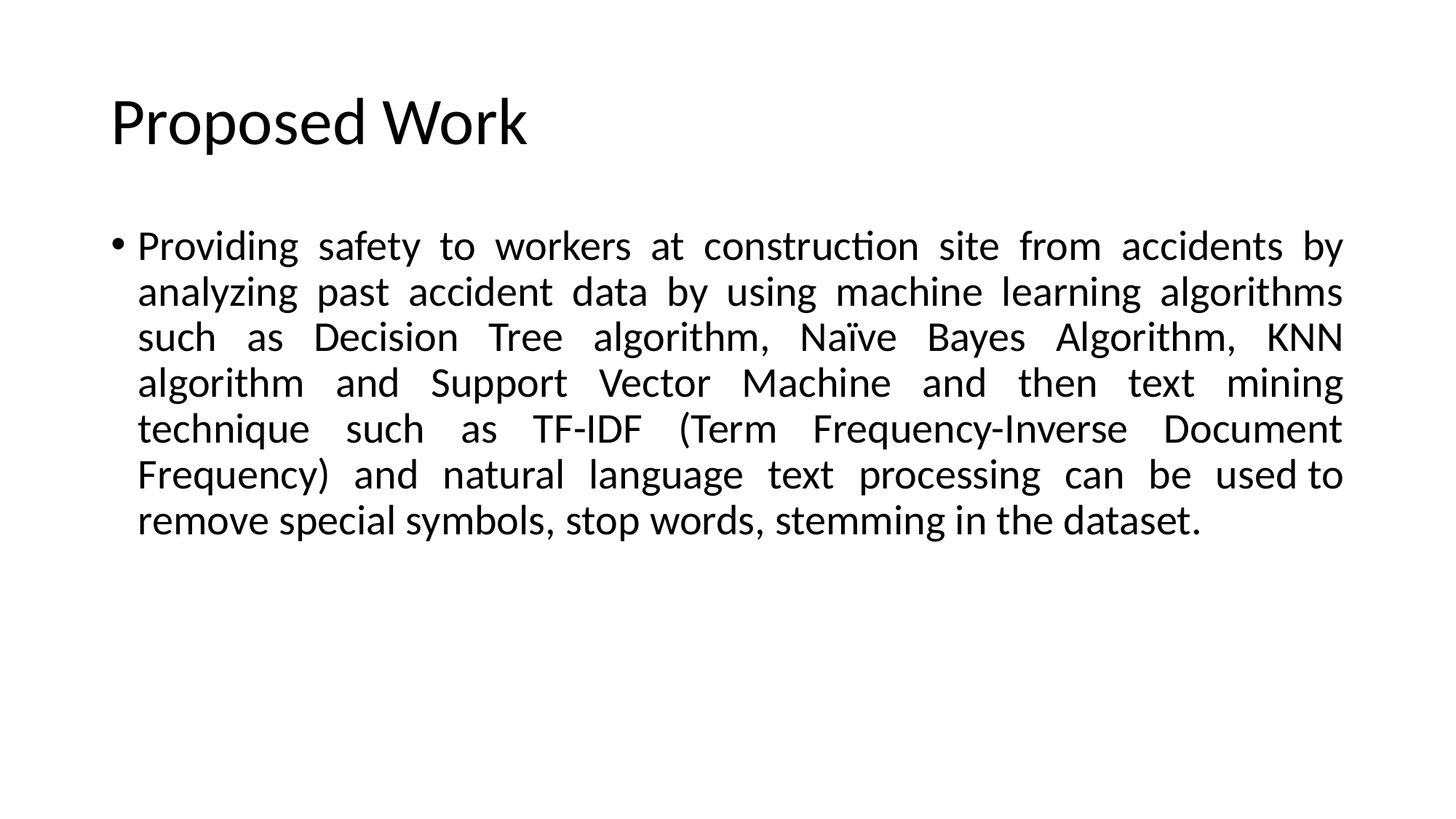

# Proposed Work
Providing safety to workers at construction site from accidents by analyzing past accident data by using machine learning algorithms such as Decision Tree algorithm, Naïve Bayes Algorithm, KNN algorithm and Support Vector Machine and then text mining technique such as TF-IDF (Term Frequency-Inverse Document Frequency) and natural language text processing can be used to remove special symbols, stop words, stemming in the dataset.